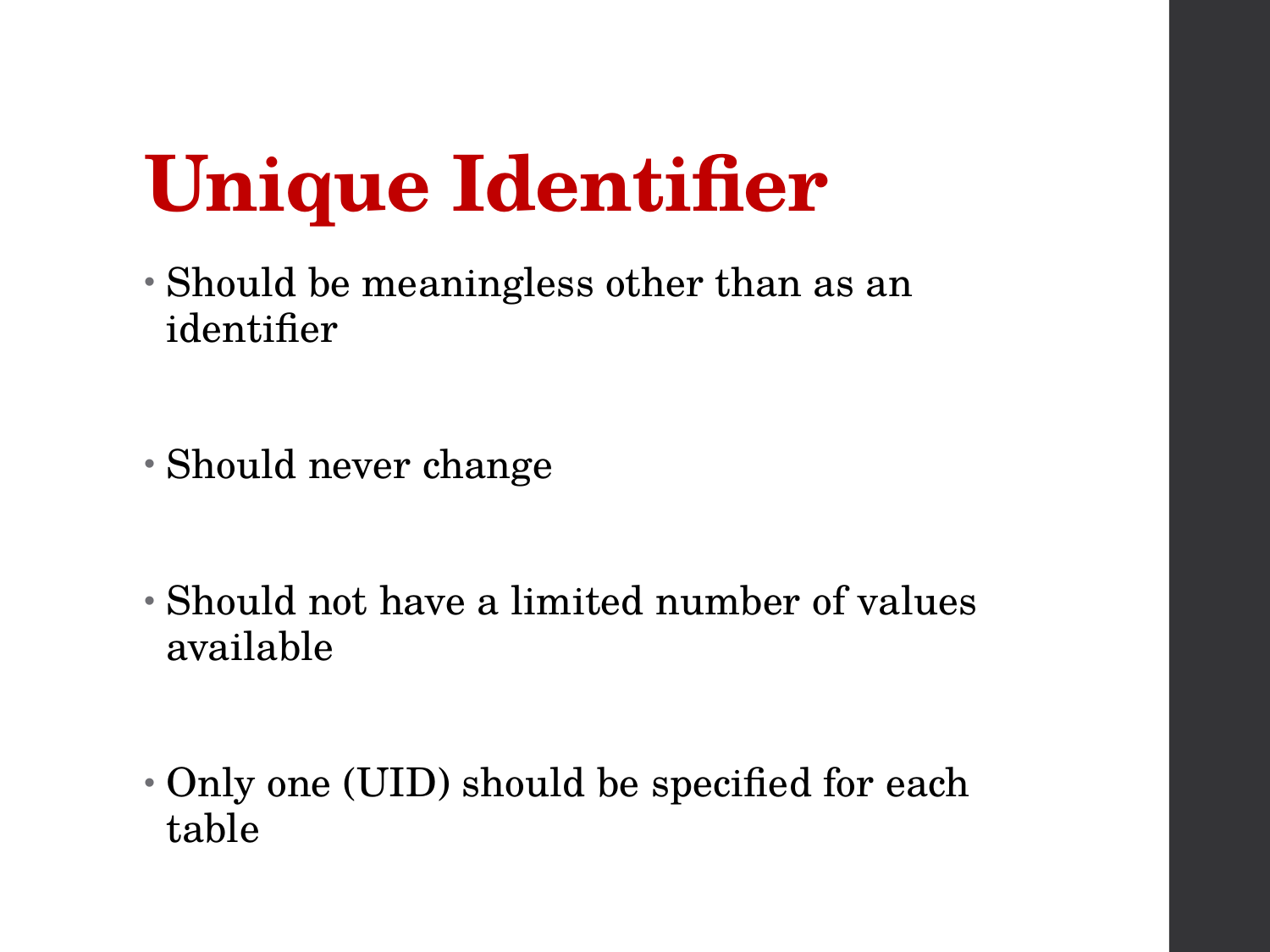

# Unique Identifier
Should be meaningless other than as an identifier

Should never change

Should not have a limited number of values available

Only one (UID) should be specified for each table